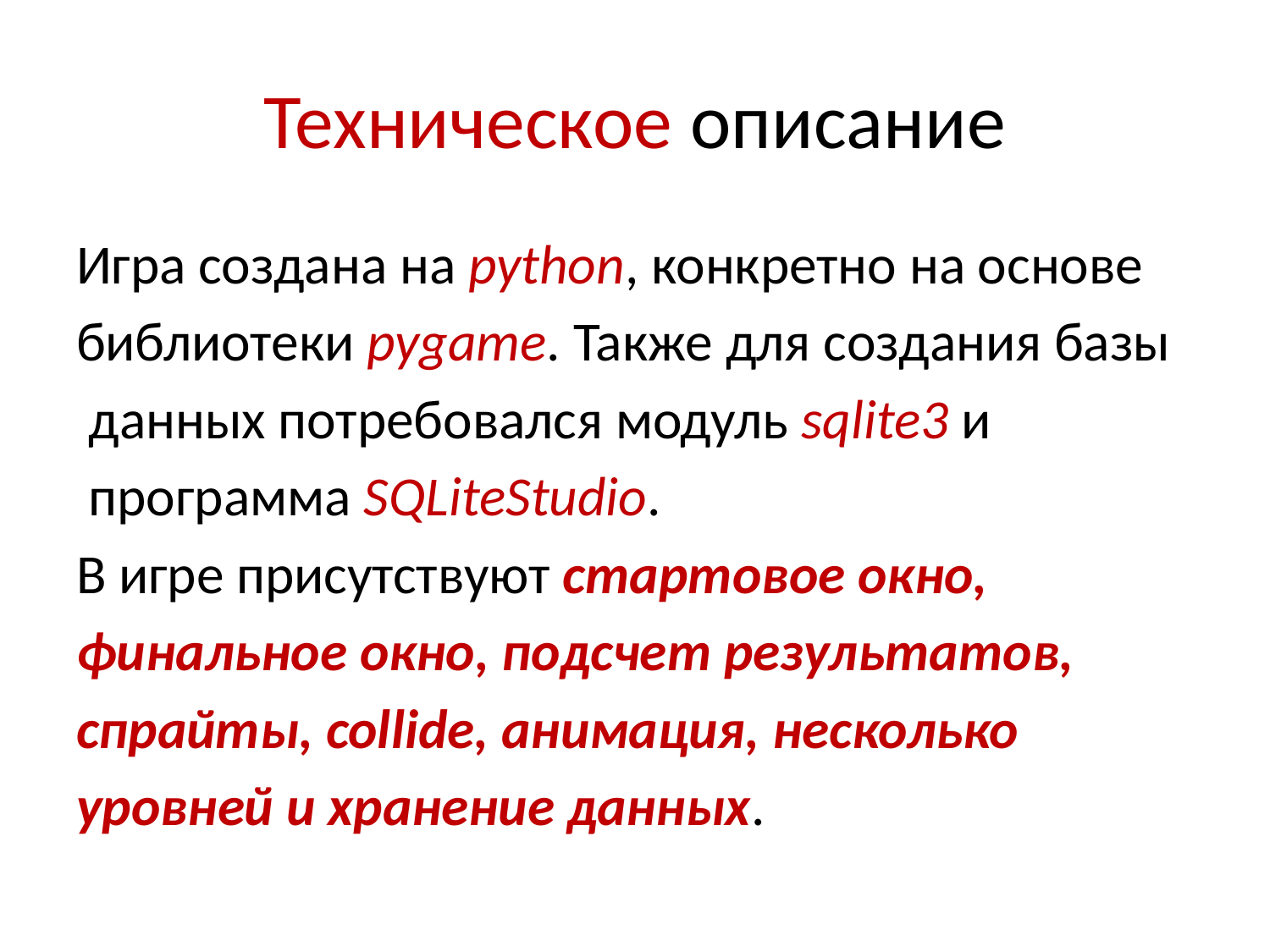

# Техническое описание
Игра создана на python, конкретно на основе
библиотеки pygame. Также для создания базы
 данных потребовался модуль sqlite3 и
 программа SQLiteStudio.
В игре присутствуют стартовое окно,
финальное окно, подсчет результатов,
спрайты, collide, анимация, несколько
уровней и хранение данных.